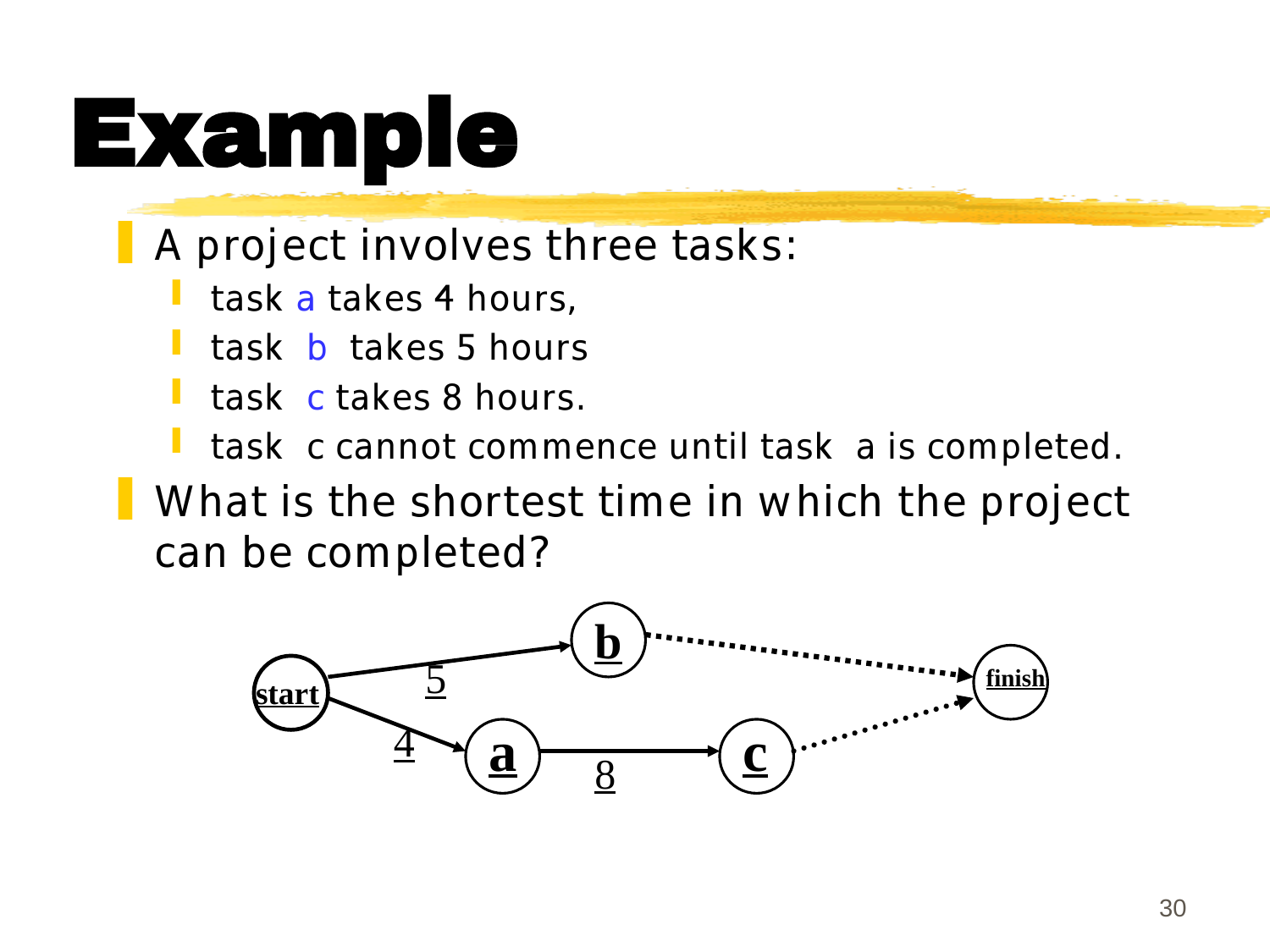

# Example
A project involves three tasks:
task a takes 4 hours,
task  b  takes 5 hours
task  c takes 8 hours.
task  c cannot commence until task  a is completed.
What is the shortest time in which the project can be completed?

b

5

finish
start

4
a
c

8

30